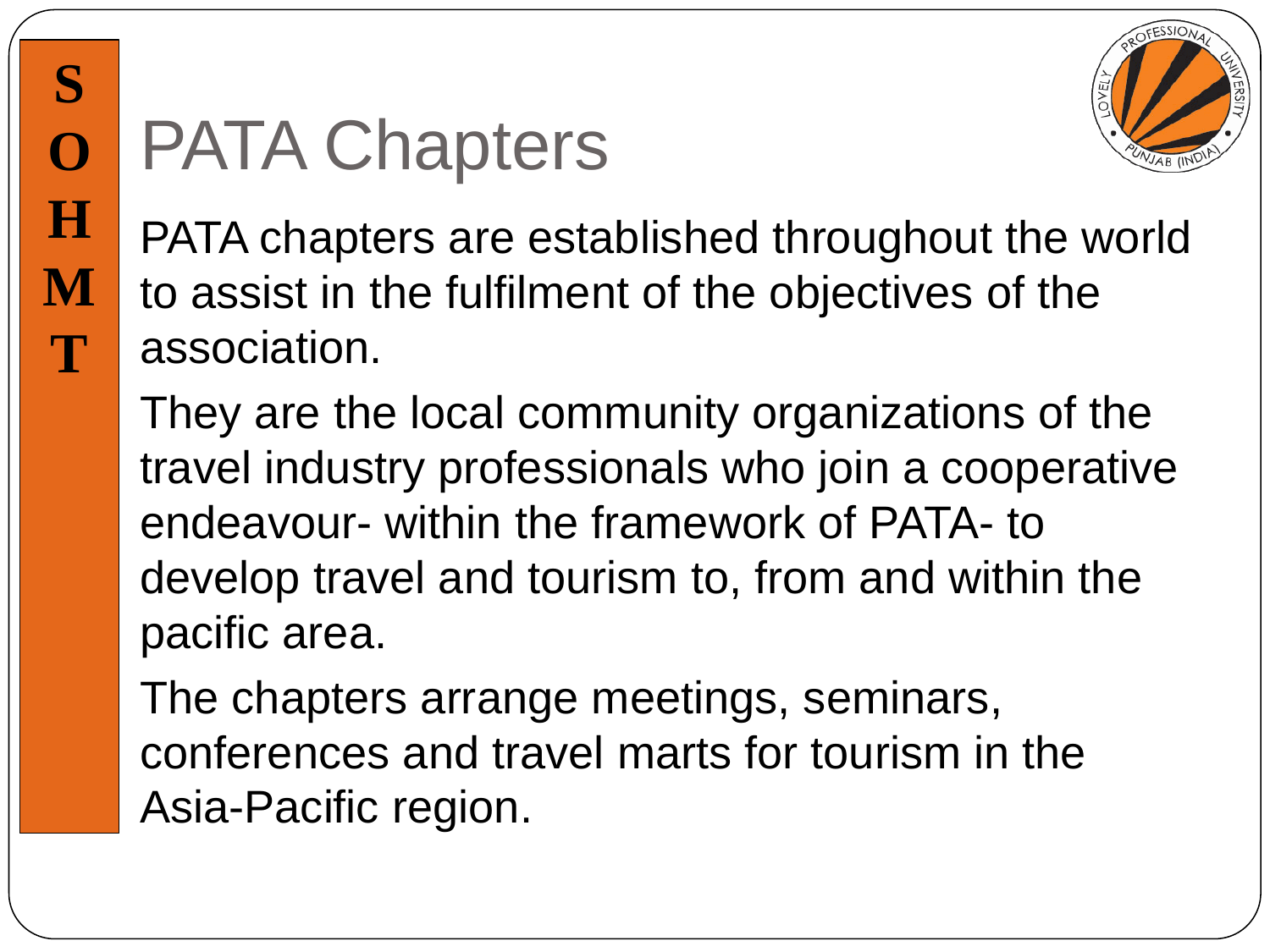

# PATA Chapters
PATA chapters are established throughout the world to assist in the fulfilment of the objectives of the association.
They are the local community organizations of the travel industry professionals who join a cooperative endeavour- within the framework of PATA- to develop travel and tourism to, from and within the pacific area.
The chapters arrange meetings, seminars, conferences and travel marts for tourism in the Asia-Pacific region.